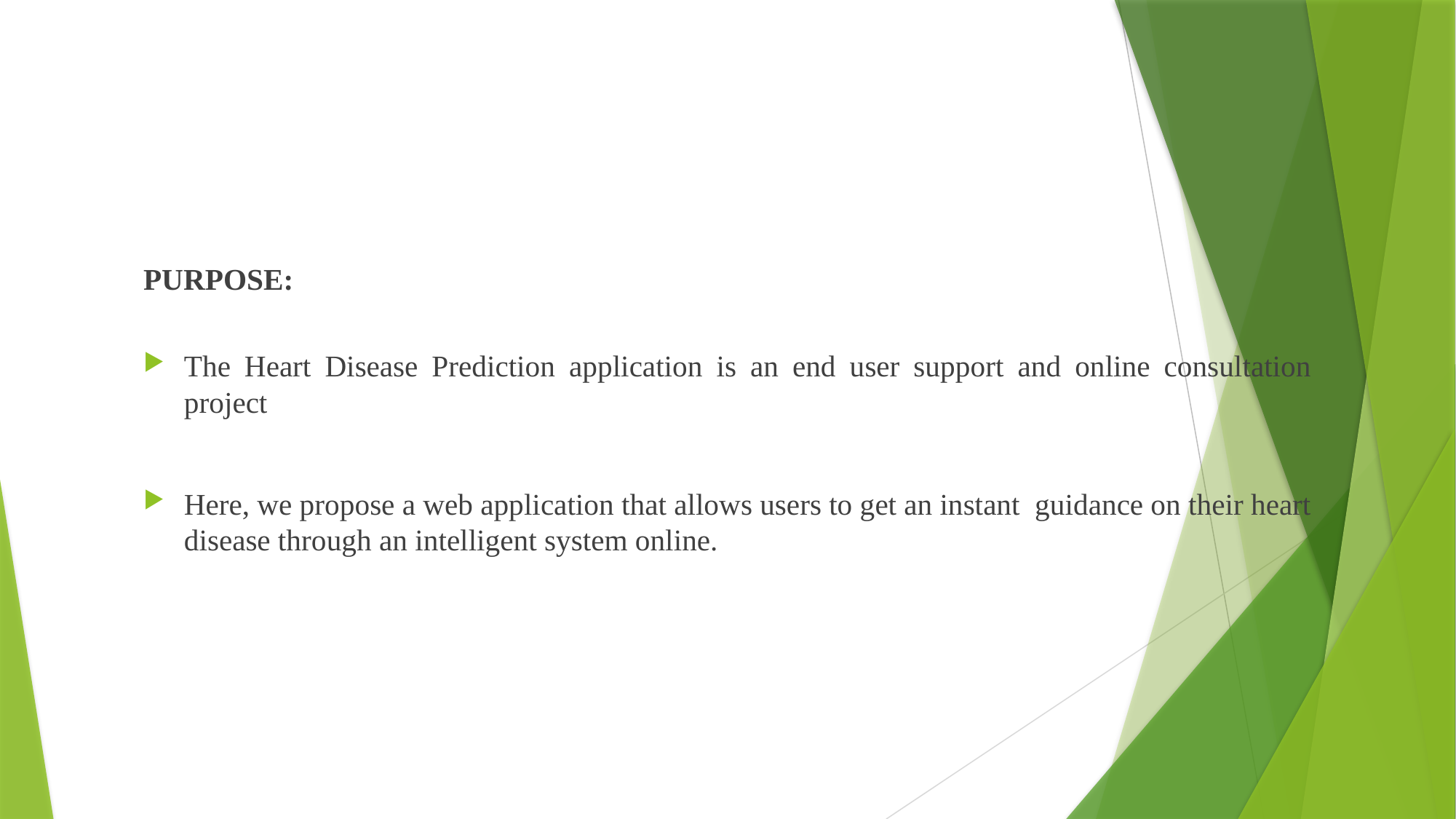

PURPOSE:
The Heart Disease Prediction application is an end user support and online consultation project

Here, we propose a web application that allows users to get an instant  guidance on their heart disease through an intelligent system online.